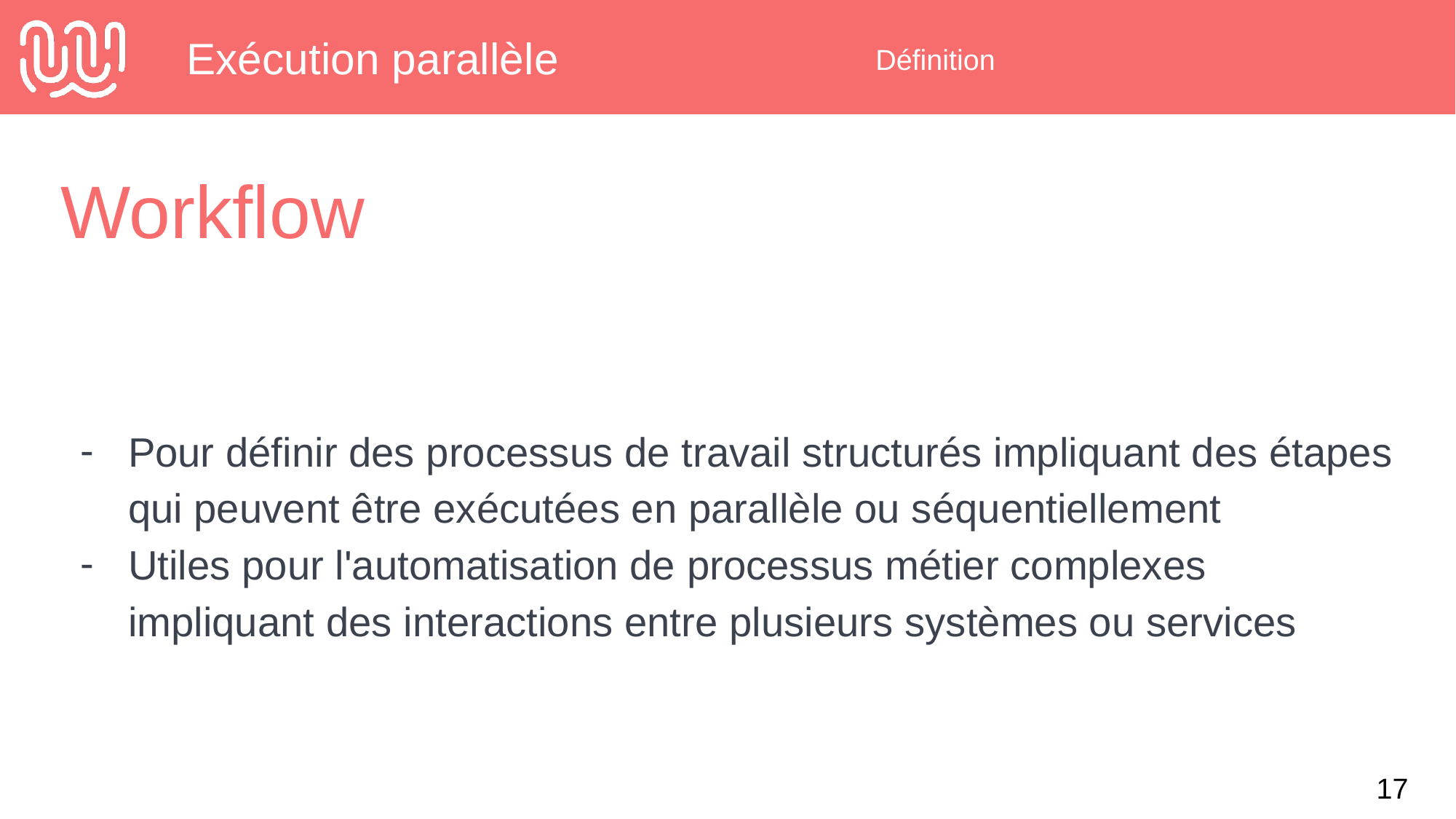

# Exécution parallèle
Définition
Workflow
Pour définir des processus de travail structurés impliquant des étapes qui peuvent être exécutées en parallèle ou séquentiellement
Utiles pour l'automatisation de processus métier complexes impliquant des interactions entre plusieurs systèmes ou services
17